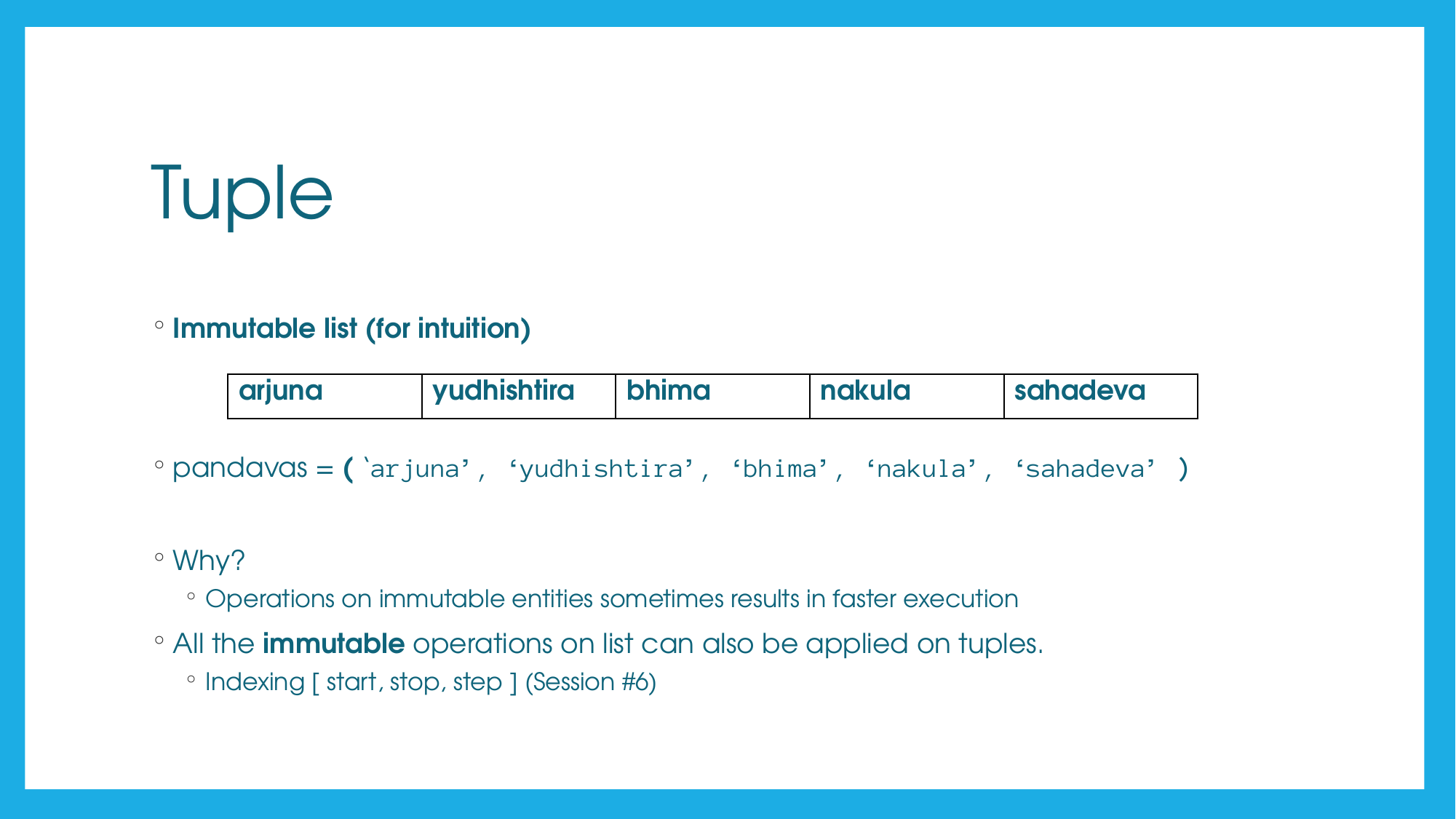

# Tuple
Immutable list (for intuition)

pandavas = ( ‘arjuna’, ‘yudhishtira’, ‘bhima’, ‘nakula’, ‘sahadeva’ )

Why?
Operations on immutable entities sometimes results in faster execution
All the immutable operations on list can also be applied on tuples.
Indexing [ start, stop, step ] (Session #6)

| arjuna | yudhishtira | bhima | nakula | sahadeva |
| --- | --- | --- | --- | --- |